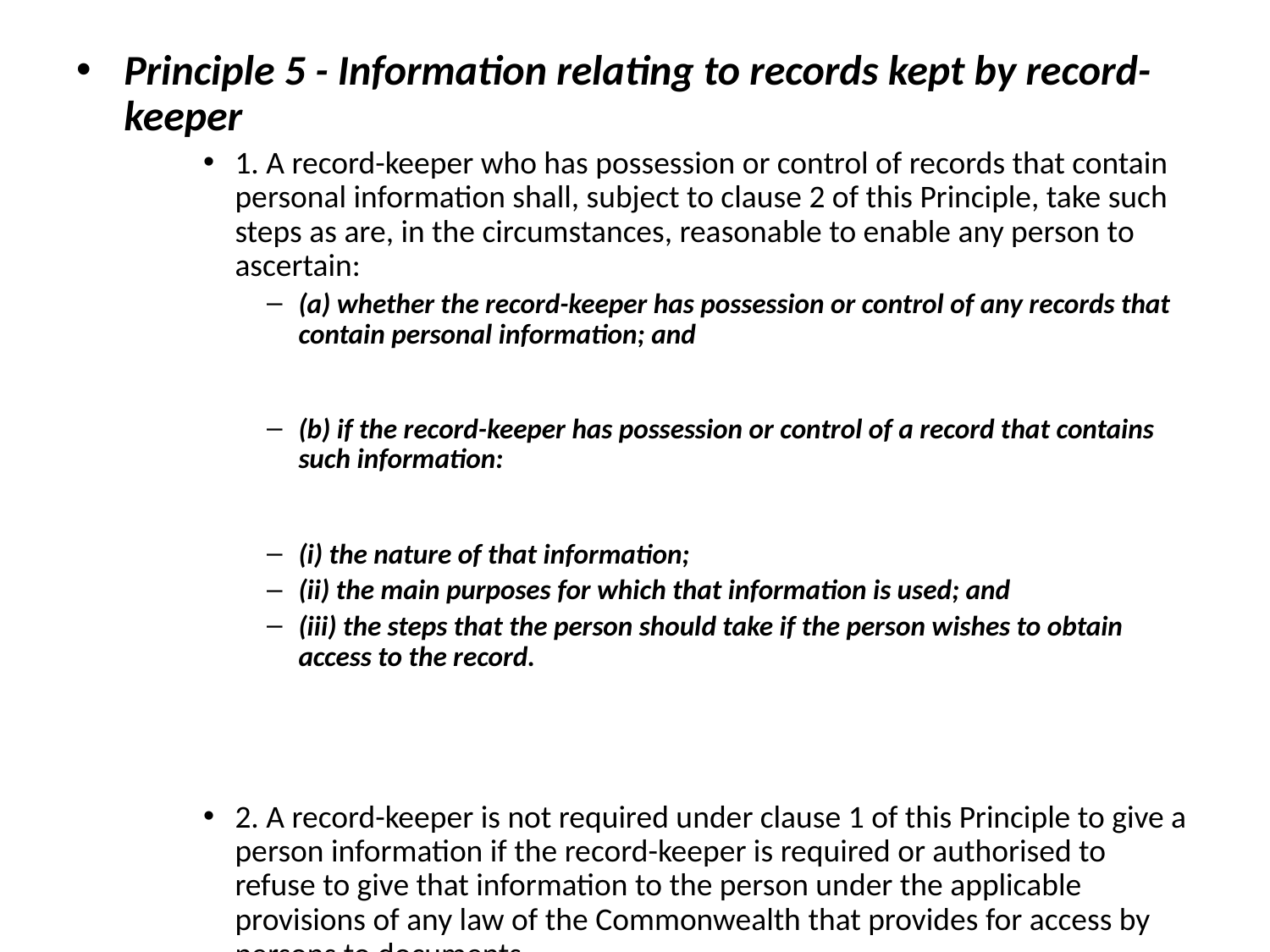

Principle 5 - Information relating to records kept by record-keeper
1. A record-keeper who has possession or control of records that contain personal information shall, subject to clause 2 of this Principle, take such steps as are, in the circumstances, reasonable to enable any person to ascertain:
(a) whether the record-keeper has possession or control of any records that contain personal information; and

(b) if the record-keeper has possession or control of a record that contains such information:

(i) the nature of that information;
(ii) the main purposes for which that information is used; and
(iii) the steps that the person should take if the person wishes to obtain access to the record.

2. A record-keeper is not required under clause 1 of this Principle to give a person information if the record-keeper is required or authorised to refuse to give that information to the person under the applicable provisions of any law of the Commonwealth that provides for access by persons to documents.